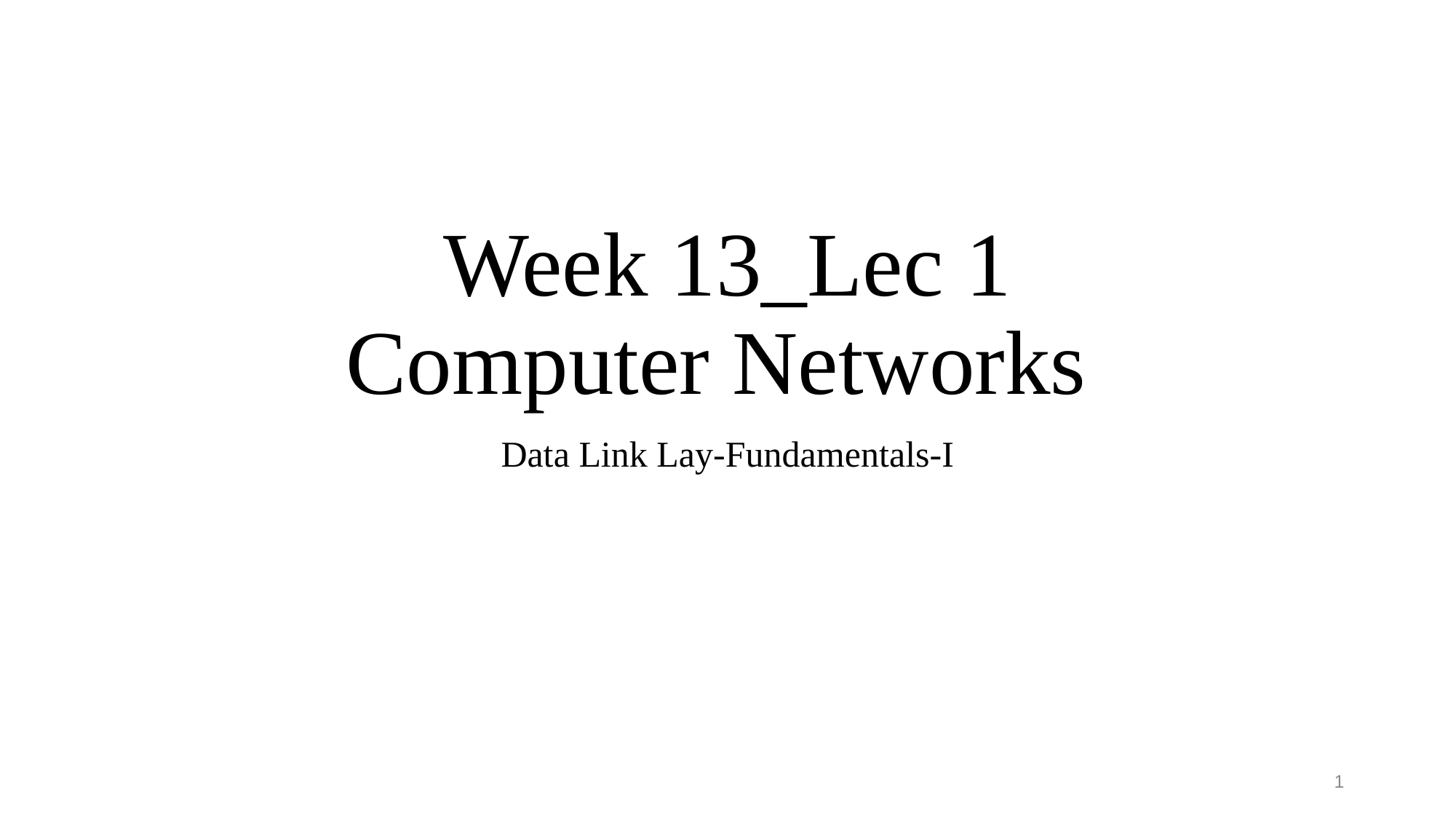

# Week 13_Lec 1 Computer Networks
Data Link Lay-Fundamentals-I
1